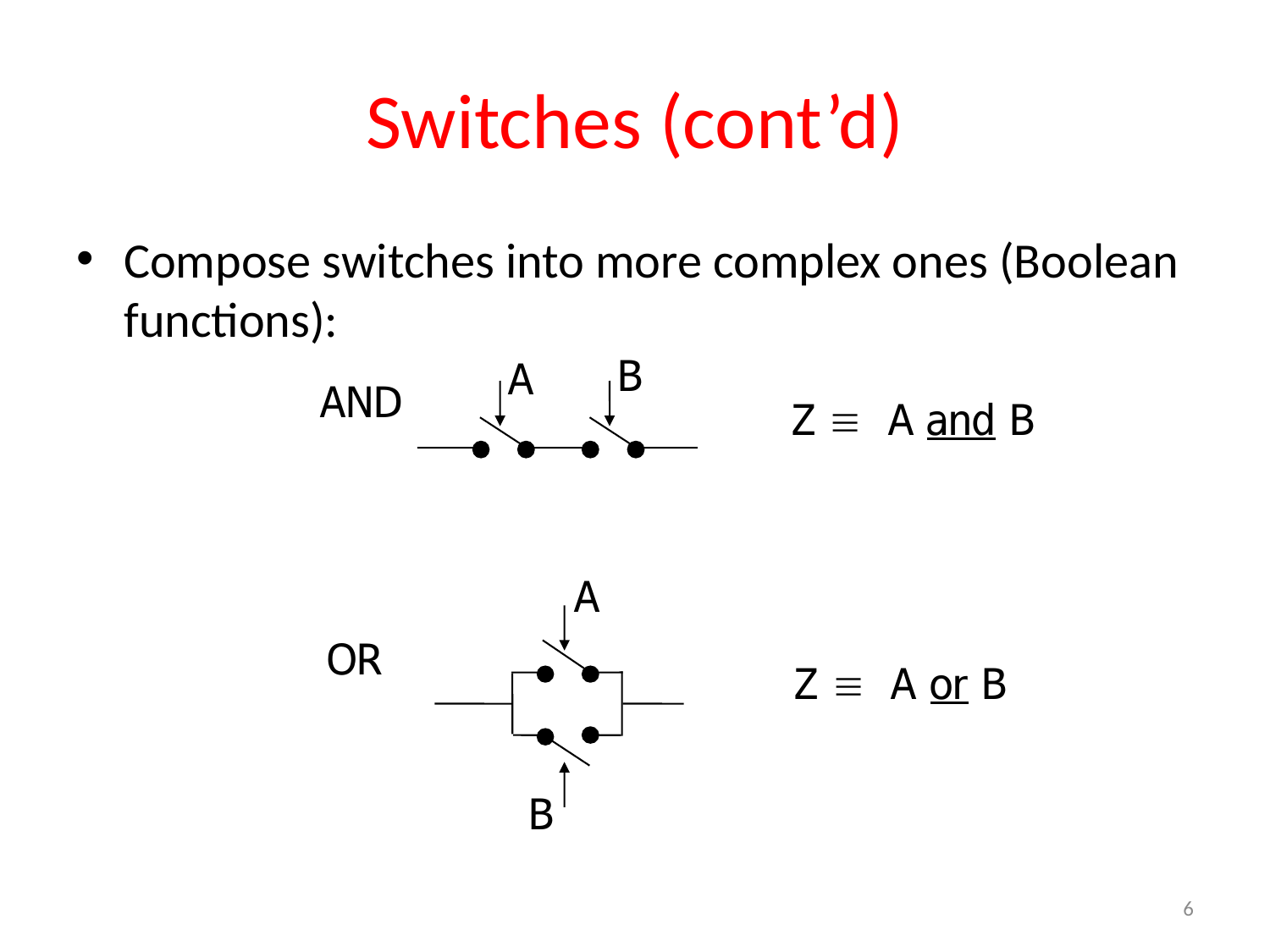

# Switches (cont’d)
Compose switches into more complex ones (Boolean functions):
B
A
AND

Z ≡  A and B

A

OR

Z ≡  A or B

B
6